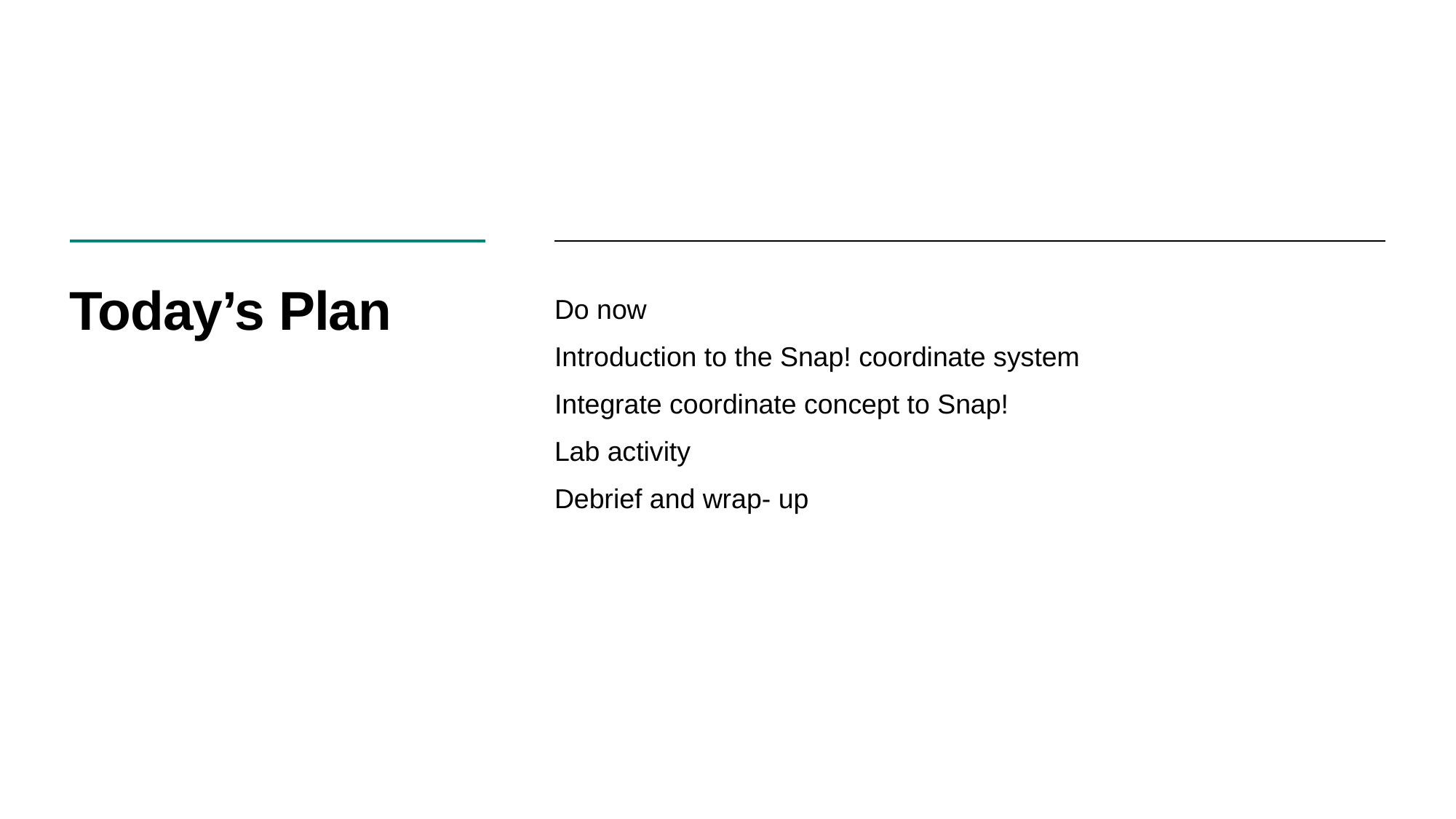

# Today’s Plan
Do now
Introduction to the Snap! coordinate system
Integrate coordinate concept to Snap!
Lab activity
Debrief and wrap- up